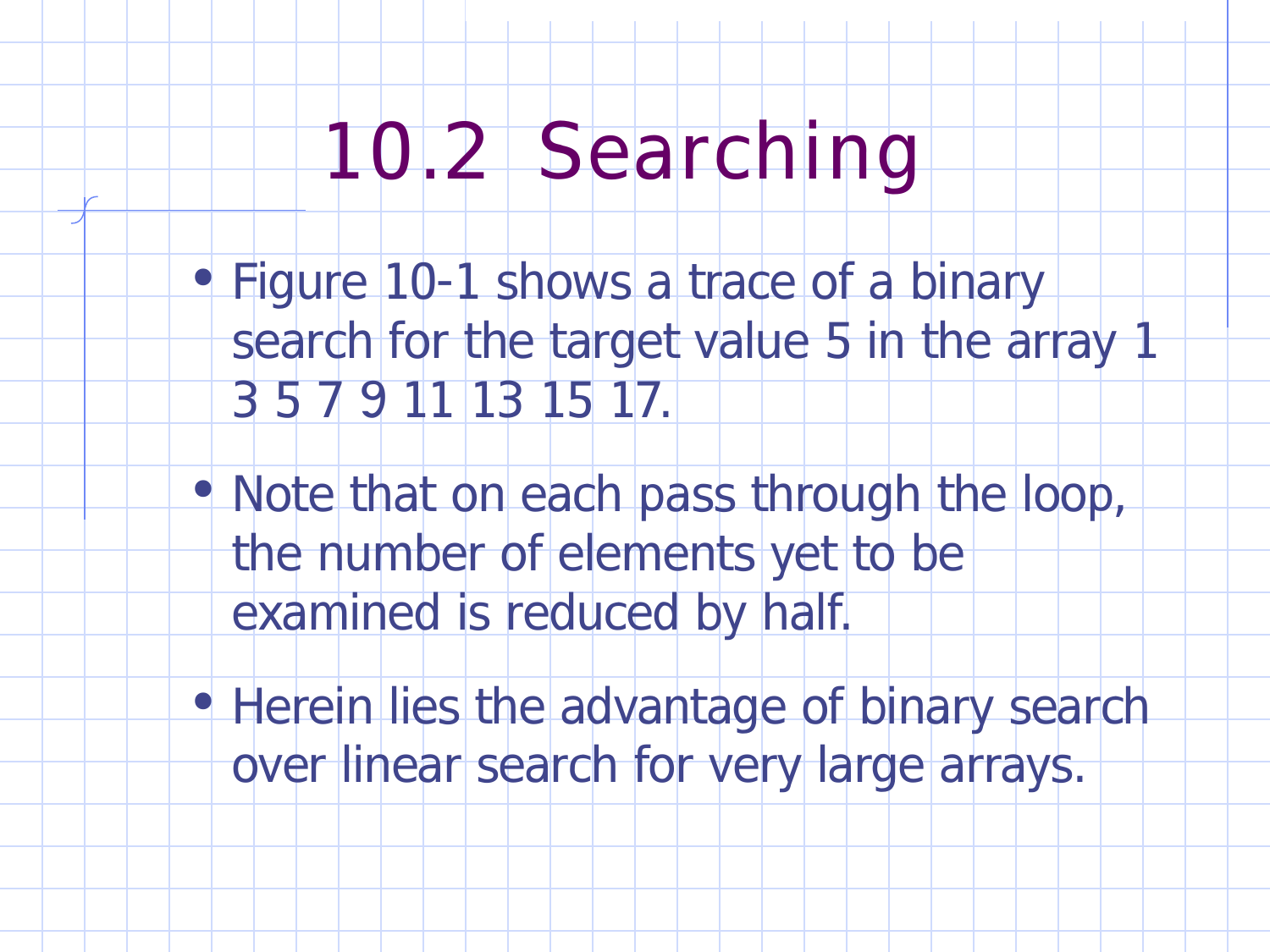

# 10.2  Searching
Figure 10-1 shows a trace of a binary search for the target value 5 in the array 1 3 5 7 9 11 13 15 17.

Note that on each pass through the loop, the number of elements yet to be examined is reduced by half.

Herein lies the advantage of binary search over linear search for very large arrays.